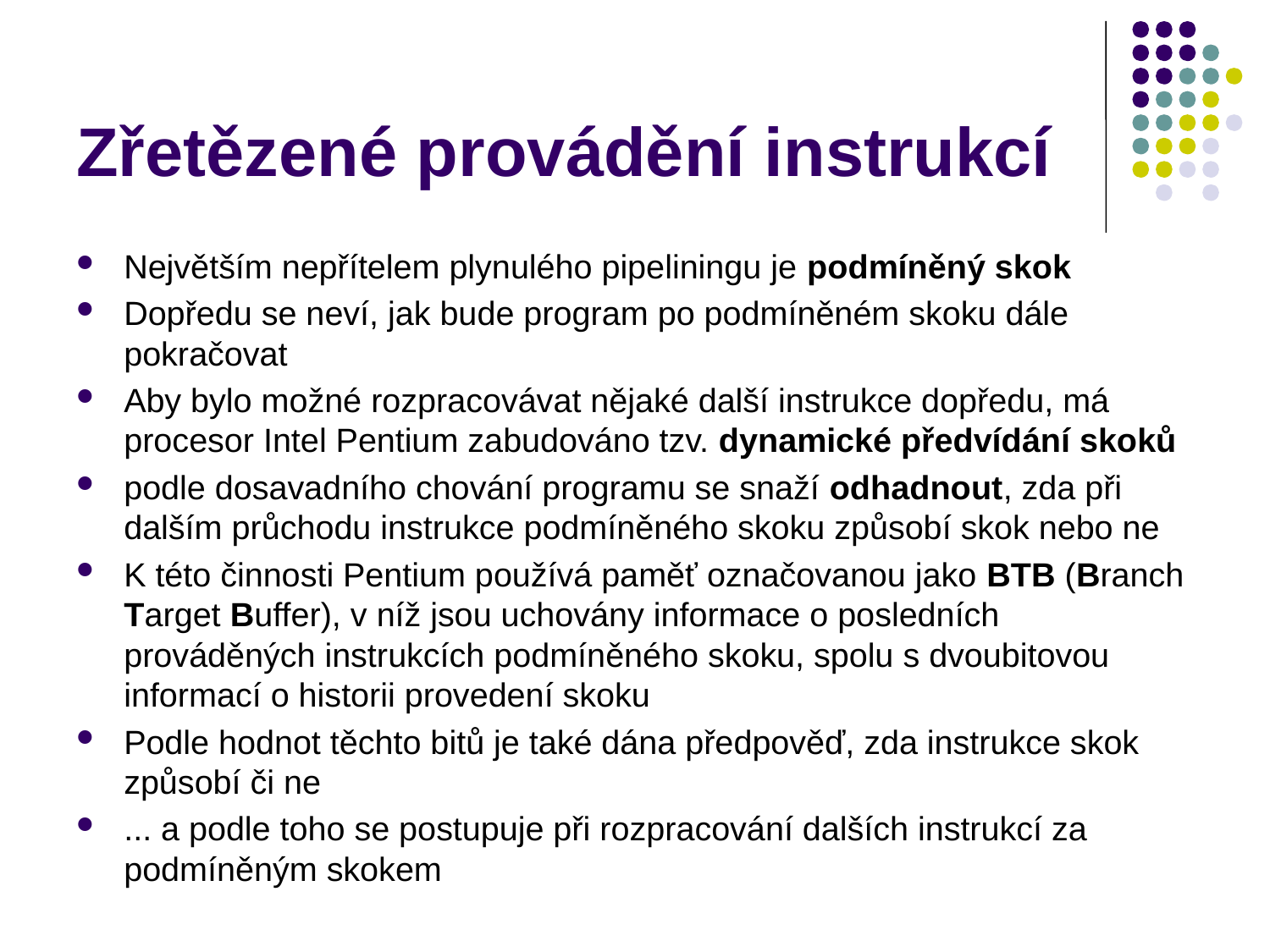

# Zřetězené provádění instrukcí
Největším nepřítelem plynulého pipeliningu je podmíněný skok
Dopředu se neví, jak bude program po podmíněném skoku dále pokračovat
Aby bylo možné rozpracovávat nějaké další instrukce dopředu, má procesor Intel Pentium zabudováno tzv. dynamické předvídání skoků
podle dosavadního chování programu se snaží odhadnout, zda při dalším průchodu instrukce podmíněného skoku způsobí skok nebo ne
K této činnosti Pentium používá paměť označovanou jako BTB (Branch Target Buffer), v níž jsou uchovány informace o posledních prováděných instrukcích podmíněného skoku, spolu s dvoubitovou informací o historii provedení skoku
Podle hodnot těchto bitů je také dána předpověď, zda instrukce skok způsobí či ne
... a podle toho se postupuje při rozpracování dalších instrukcí za podmíněným skokem